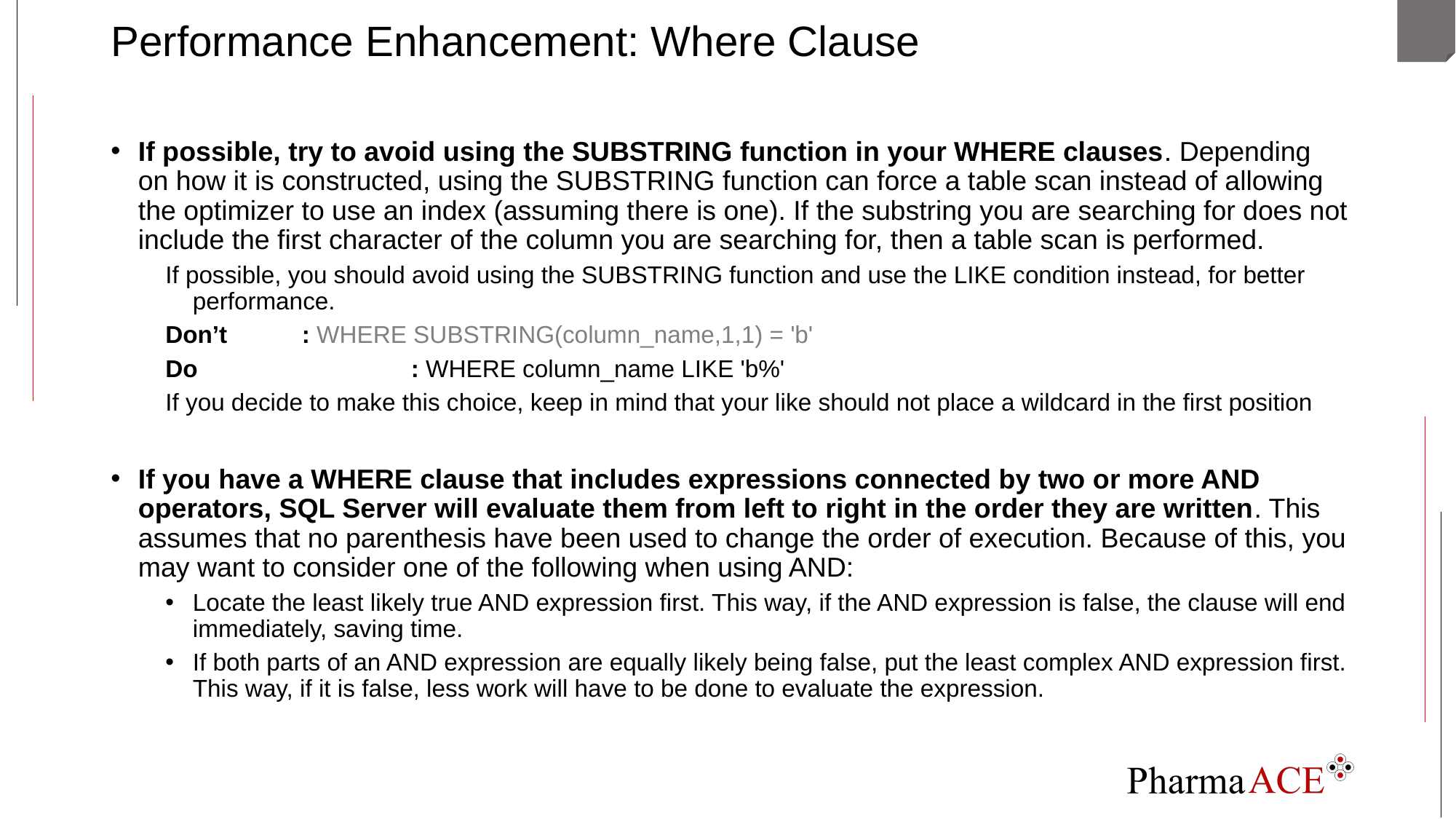

# Performance Enhancement: Where Clause
If possible, try to avoid using the SUBSTRING function in your WHERE clauses. Depending on how it is constructed, using the SUBSTRING function can force a table scan instead of allowing the optimizer to use an index (assuming there is one). If the substring you are searching for does not include the first character of the column you are searching for, then a table scan is performed.
If possible, you should avoid using the SUBSTRING function and use the LIKE condition instead, for better performance.
Don’t	: WHERE SUBSTRING(column_name,1,1) = 'b'
Do		: WHERE column_name LIKE 'b%'
If you decide to make this choice, keep in mind that your like should not place a wildcard in the first position

If you have a WHERE clause that includes expressions connected by two or more AND operators, SQL Server will evaluate them from left to right in the order they are written. This assumes that no parenthesis have been used to change the order of execution. Because of this, you may want to consider one of the following when using AND:
Locate the least likely true AND expression first. This way, if the AND expression is false, the clause will end immediately, saving time.
If both parts of an AND expression are equally likely being false, put the least complex AND expression first. This way, if it is false, less work will have to be done to evaluate the expression.